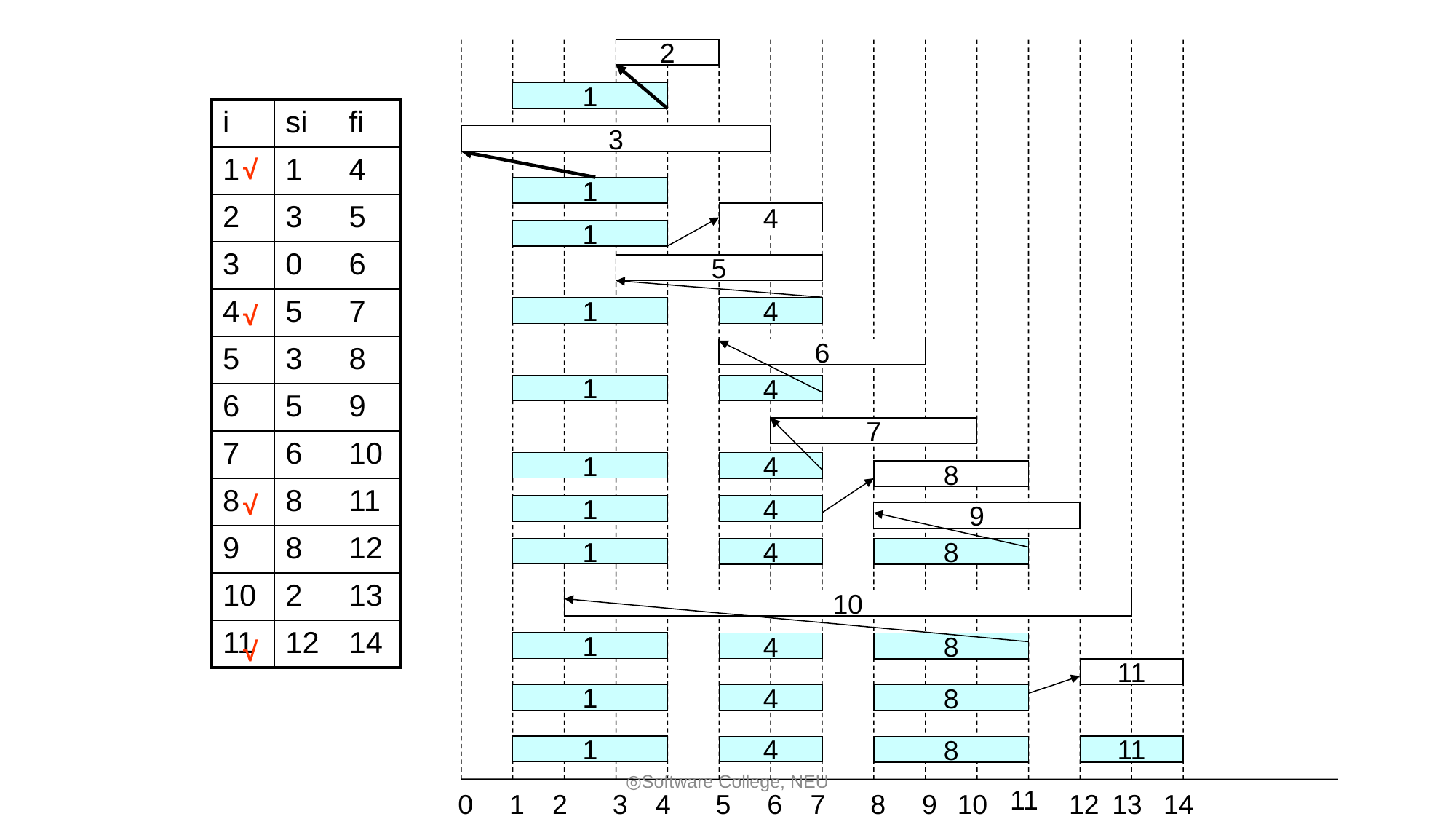

2

1
| i | si | fi |
| --- | --- | --- |
| 1 | 1 | 4 |
| 2 | 3 | 5 |
| 3 | 0 | 6 |
| 4 | 5 | 7 |
| 5 | 3 | 8 |
| 6 | 5 | 9 |
| 7 | 6 | 10 |
| 8 | 8 | 11 |
| 9 | 8 | 12 |
| 10 | 2 | 13 |
| 11 | 12 | 14 |
3

√
1
4

1
5

√
1
4
6

1
4
7

1
4
8

√
1
4
9

1
4
8
10

1
4
8
√
11

1
4
8
1
4
8
11
◎Software College, NEU
120

11
0
1
2
3
4
5
6
7
8
9
10
12
13
14